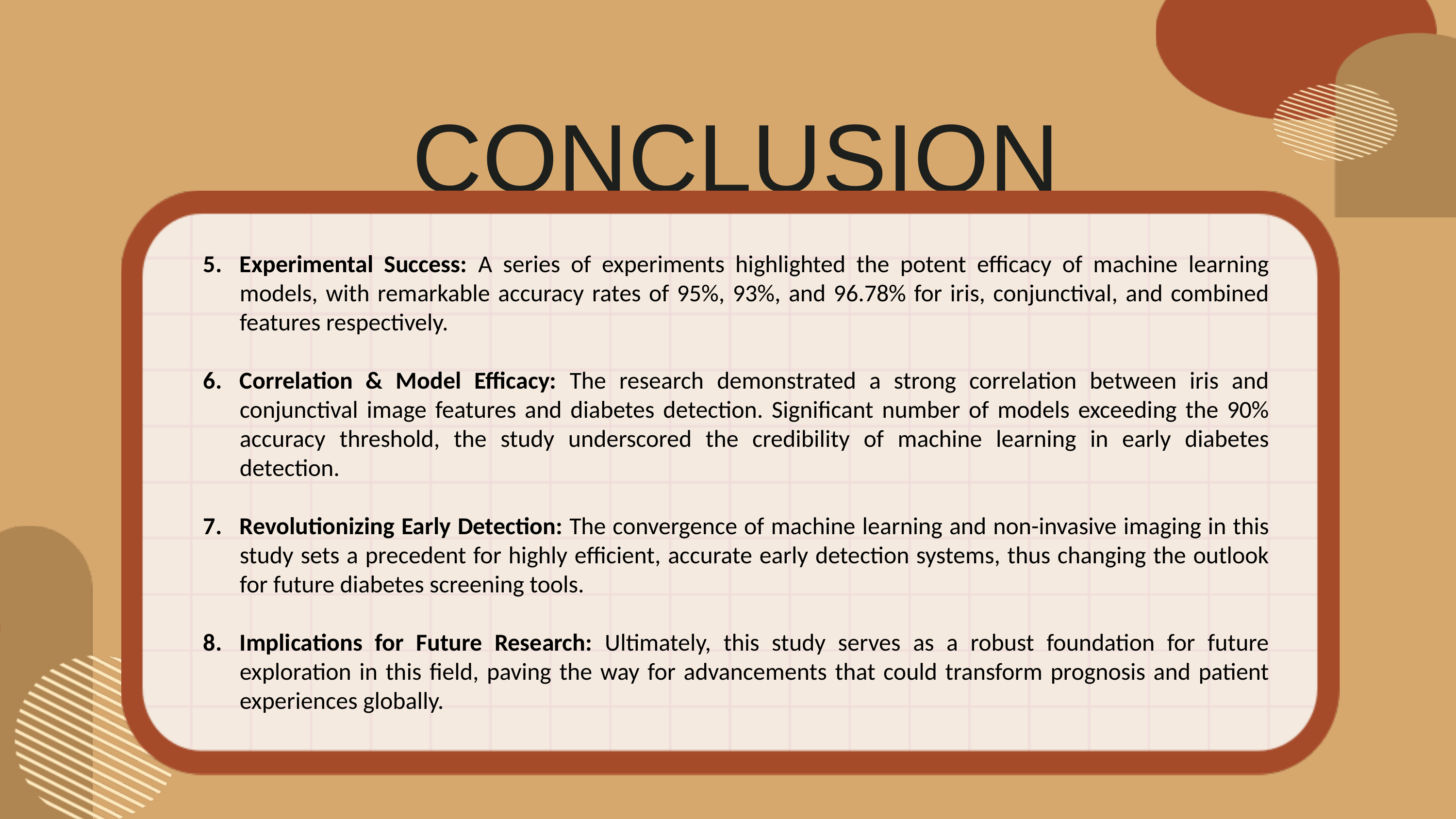

CONCLUSION

Experimental Success: A series of experiments highlighted the potent efficacy of machine learning models, with remarkable accuracy rates of 95%, 93%, and 96.78% for iris, conjunctival, and combined features respectively.

Correlation & Model Efficacy: The research demonstrated a strong correlation between iris and conjunctival image features and diabetes detection. Significant number of models exceeding the 90% accuracy threshold, the study underscored the credibility of machine learning in early diabetes detection.

Revolutionizing Early Detection: The convergence of machine learning and non-invasive imaging in this study sets a precedent for highly efficient, accurate early detection systems, thus changing the outlook for future diabetes screening tools.

Implications for Future Research: Ultimately, this study serves as a robust foundation for future exploration in this field, paving the way for advancements that could transform prognosis and patient experiences globally.